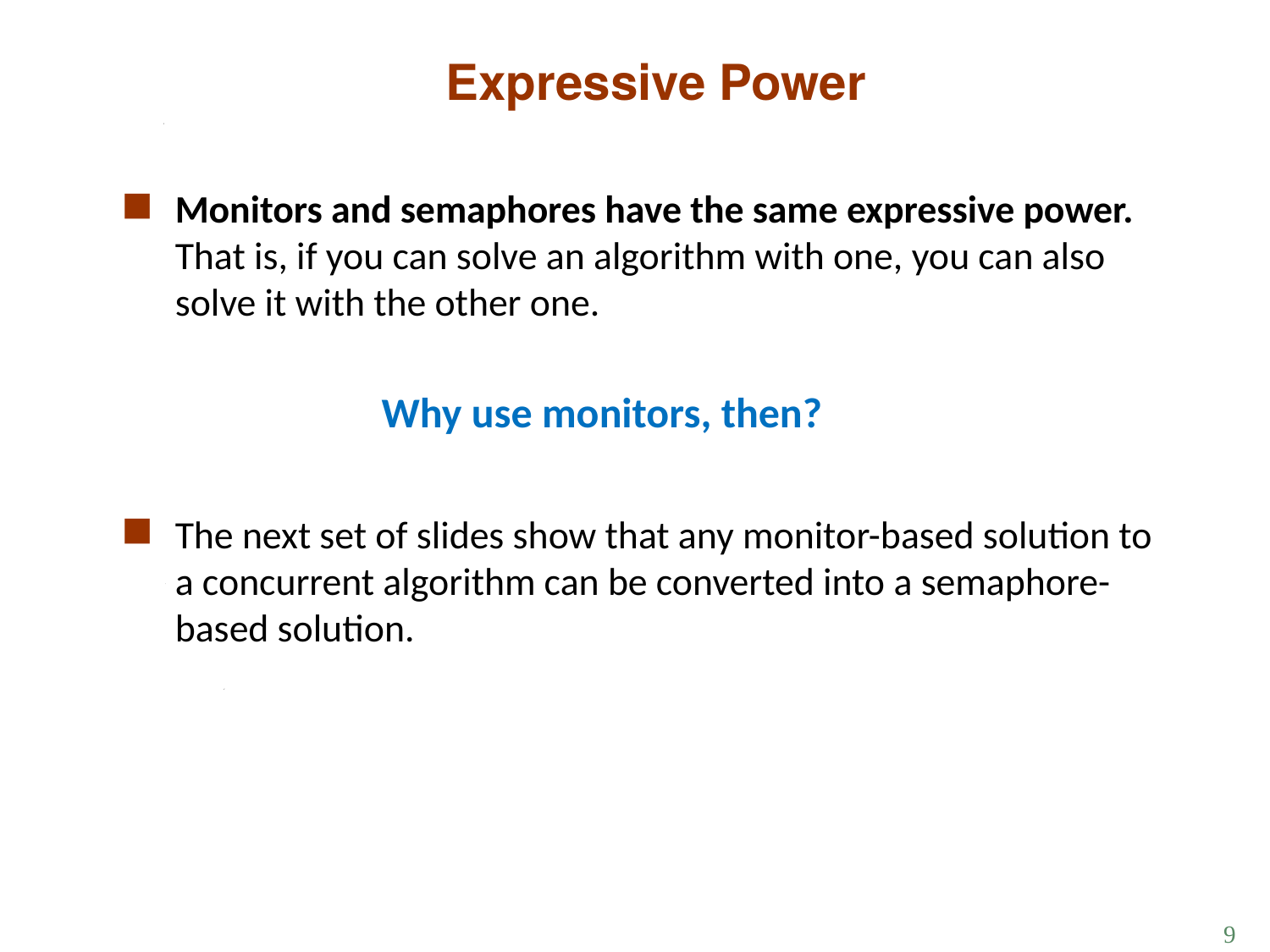

# Expressive Power
Monitors and semaphores have the same expressive power. That is, if you can solve an algorithm with one, you can also solve it with the other one.
		Why use monitors, then?

The next set of slides show that any monitor-based solution to a concurrent algorithm can be converted into a semaphore-based solution.

9